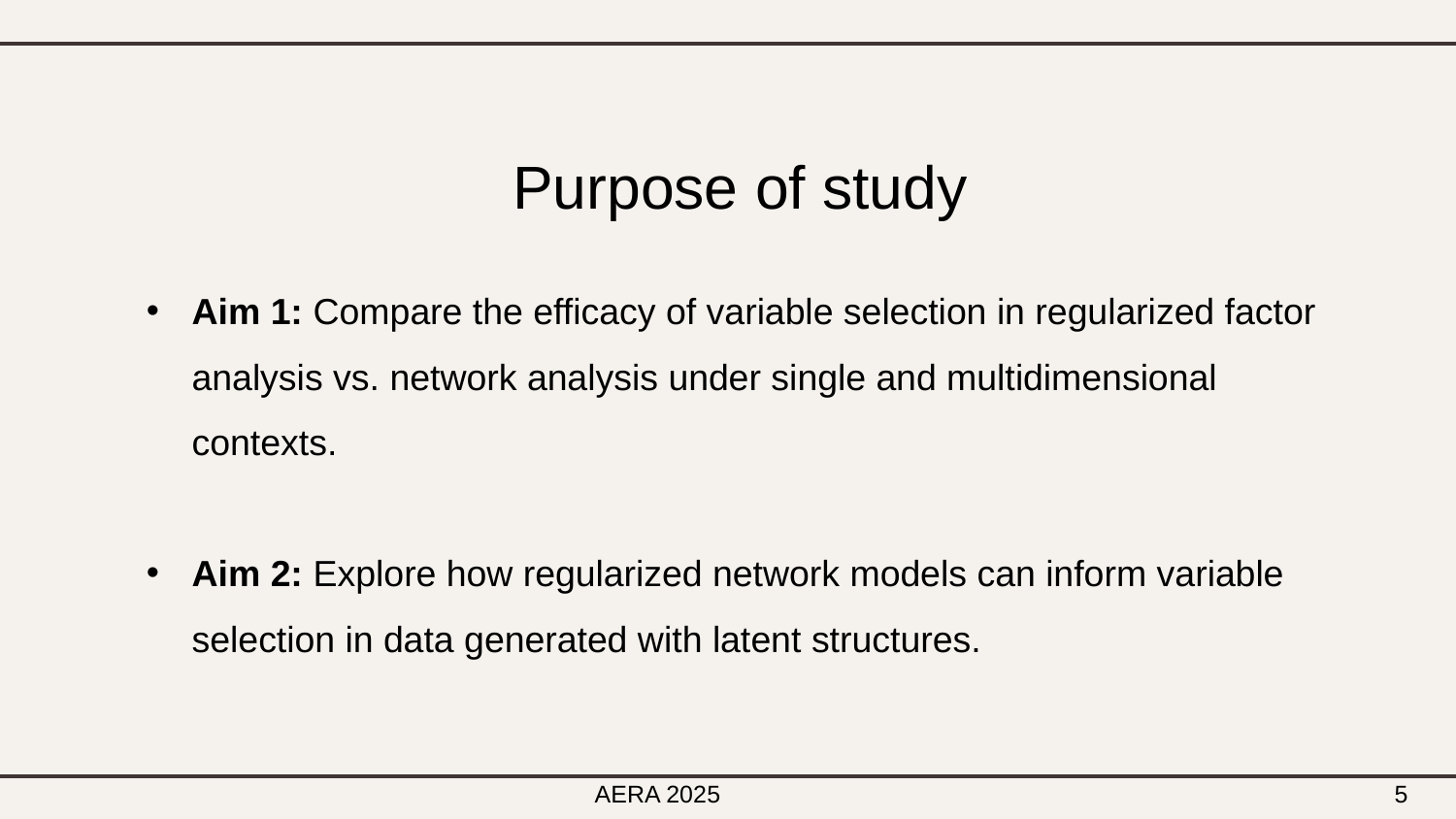

# Purpose of study
Aim 1: Compare the efficacy of variable selection in regularized factor analysis vs. network analysis under single and multidimensional contexts.

Aim 2: Explore how regularized network models can inform variable selection in data generated with latent structures.

AERA 2025
5